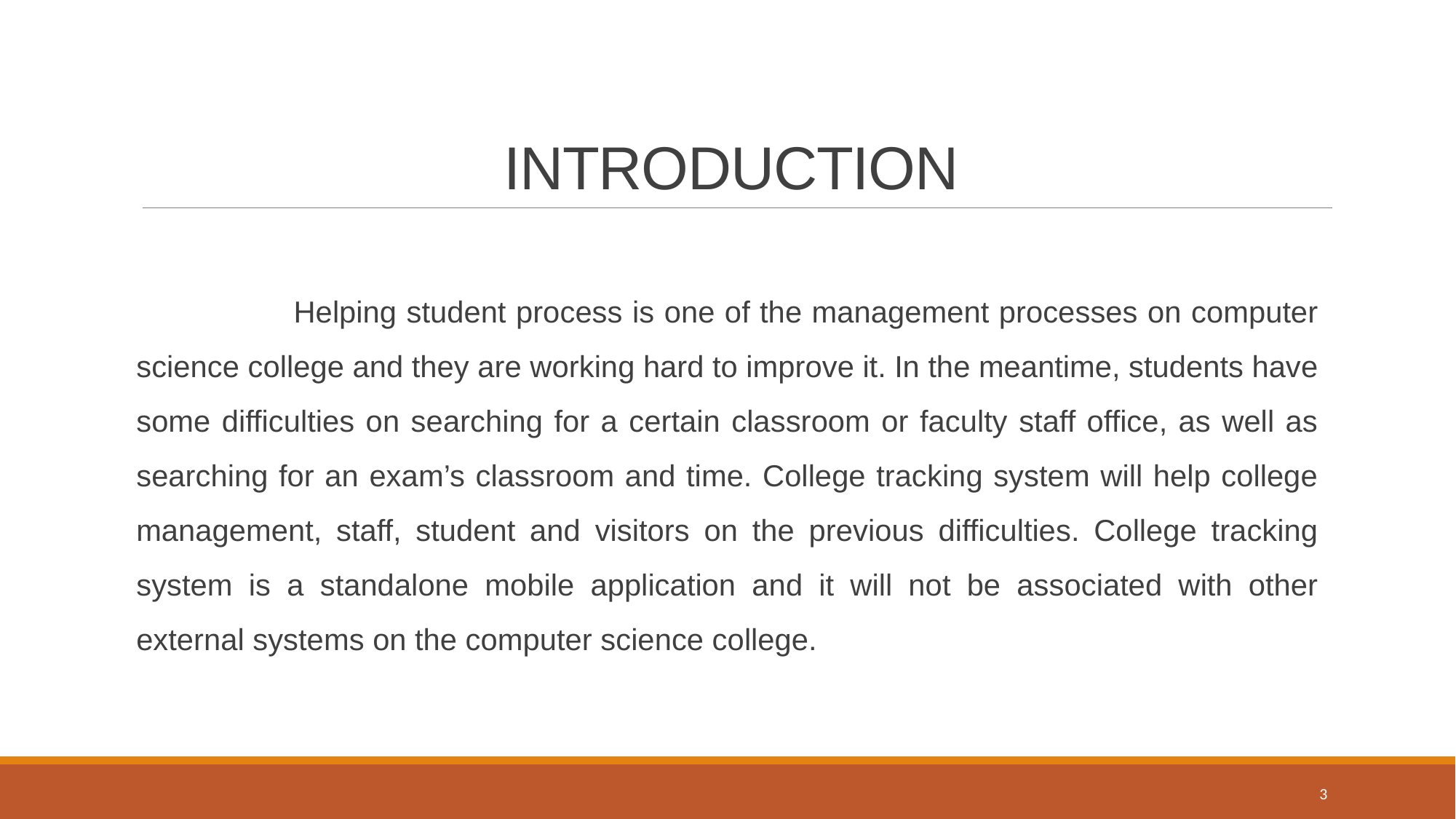

# INTRODUCTION
                Helping student process is one of the management processes on computer science college and they are working hard to improve it. In the meantime, students have some difficulties on searching for a certain classroom or faculty staff office, as well as searching for an exam’s classroom and time. College tracking system will help college management, staff, student and visitors on the previous difficulties. College tracking system is a standalone mobile application and it will not be associated with other external systems on the computer science college.
3